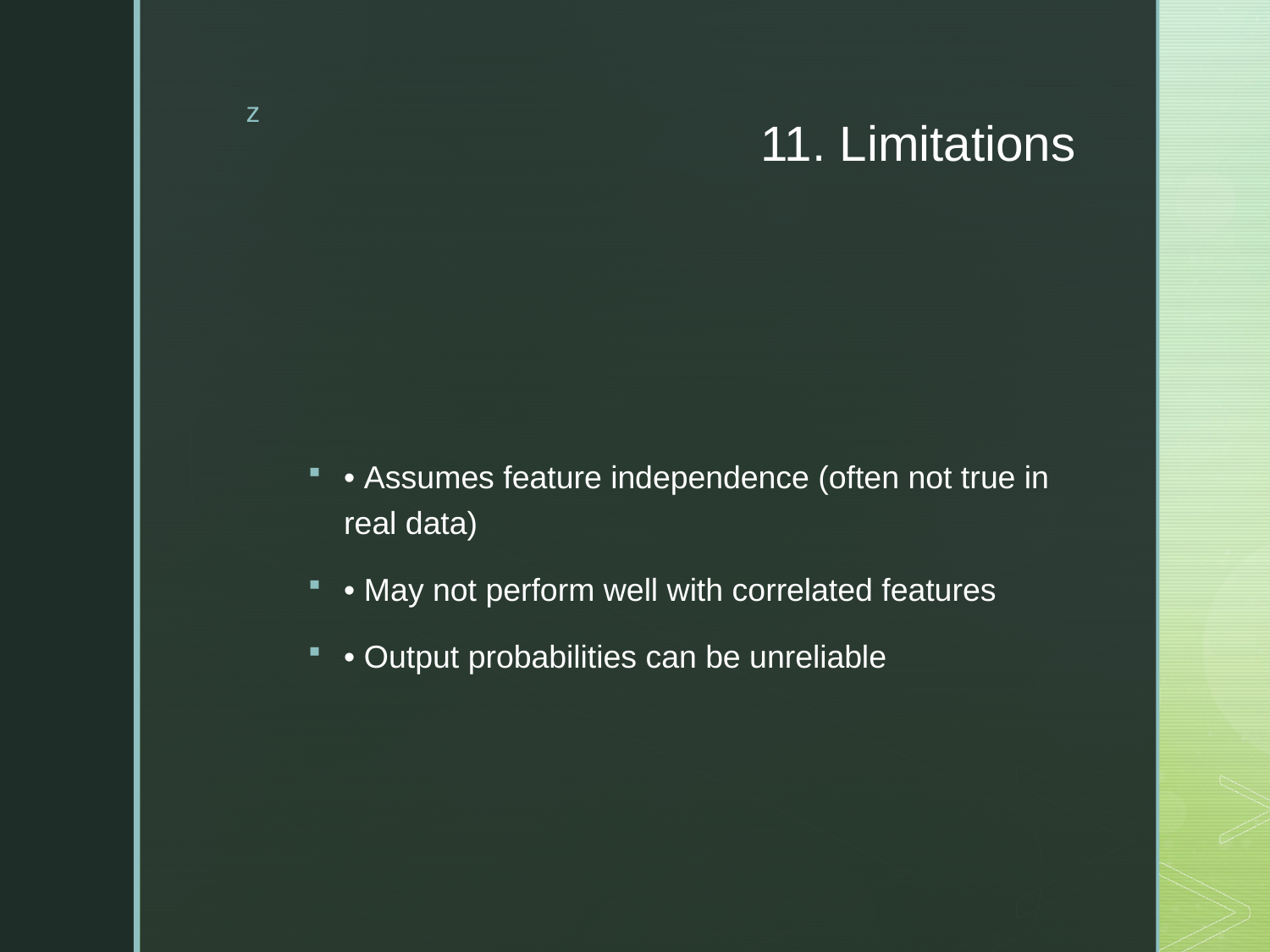

# 11. Limitations
• Assumes feature independence (often not true in real data)
• May not perform well with correlated features
• Output probabilities can be unreliable